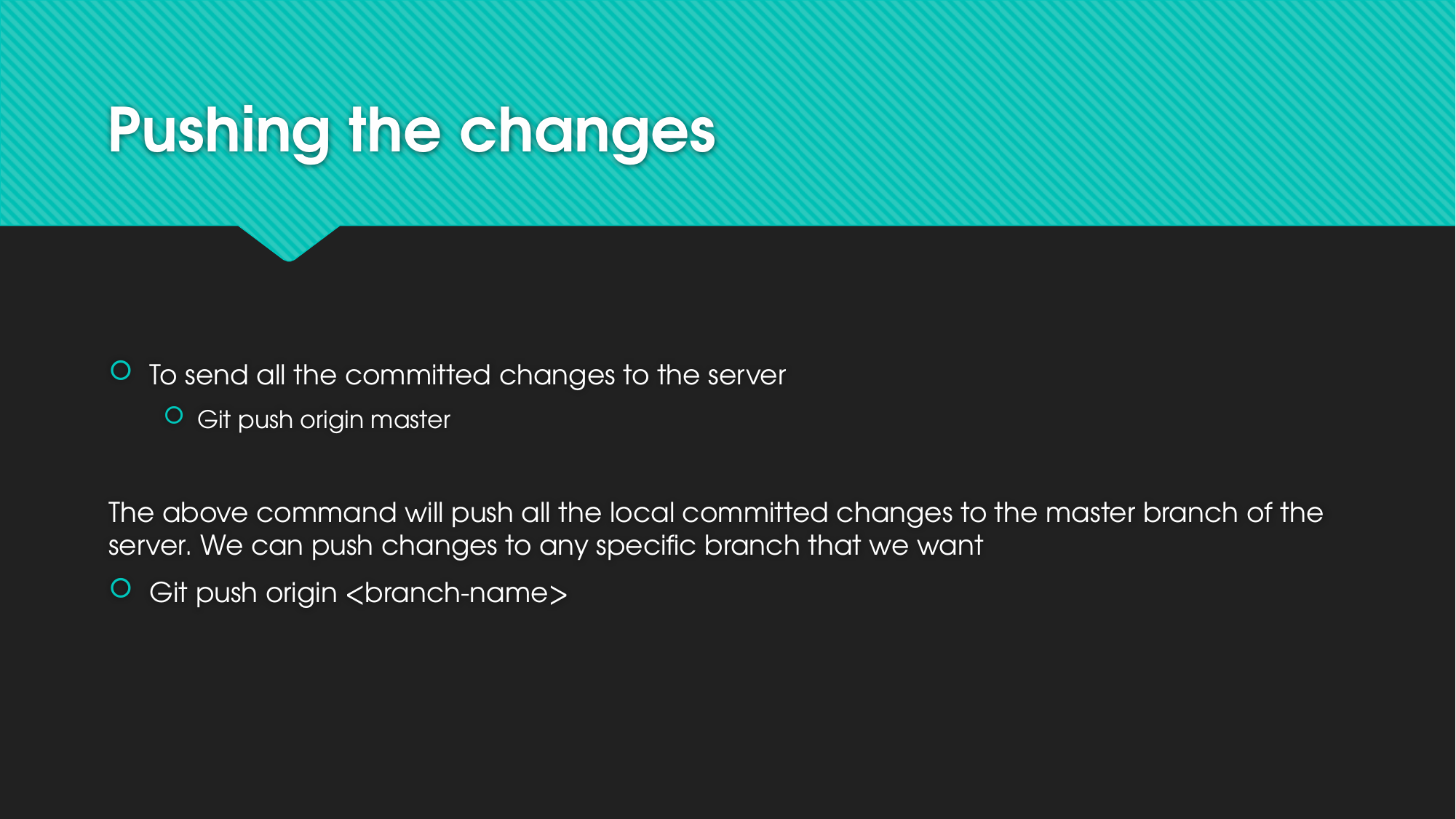

# Pushing the changes
To send all the committed changes to the server
Git push origin master

The above command will push all the local committed changes to the master branch of the server. We can push changes to any specific branch that we want
Git push origin <branch-name>